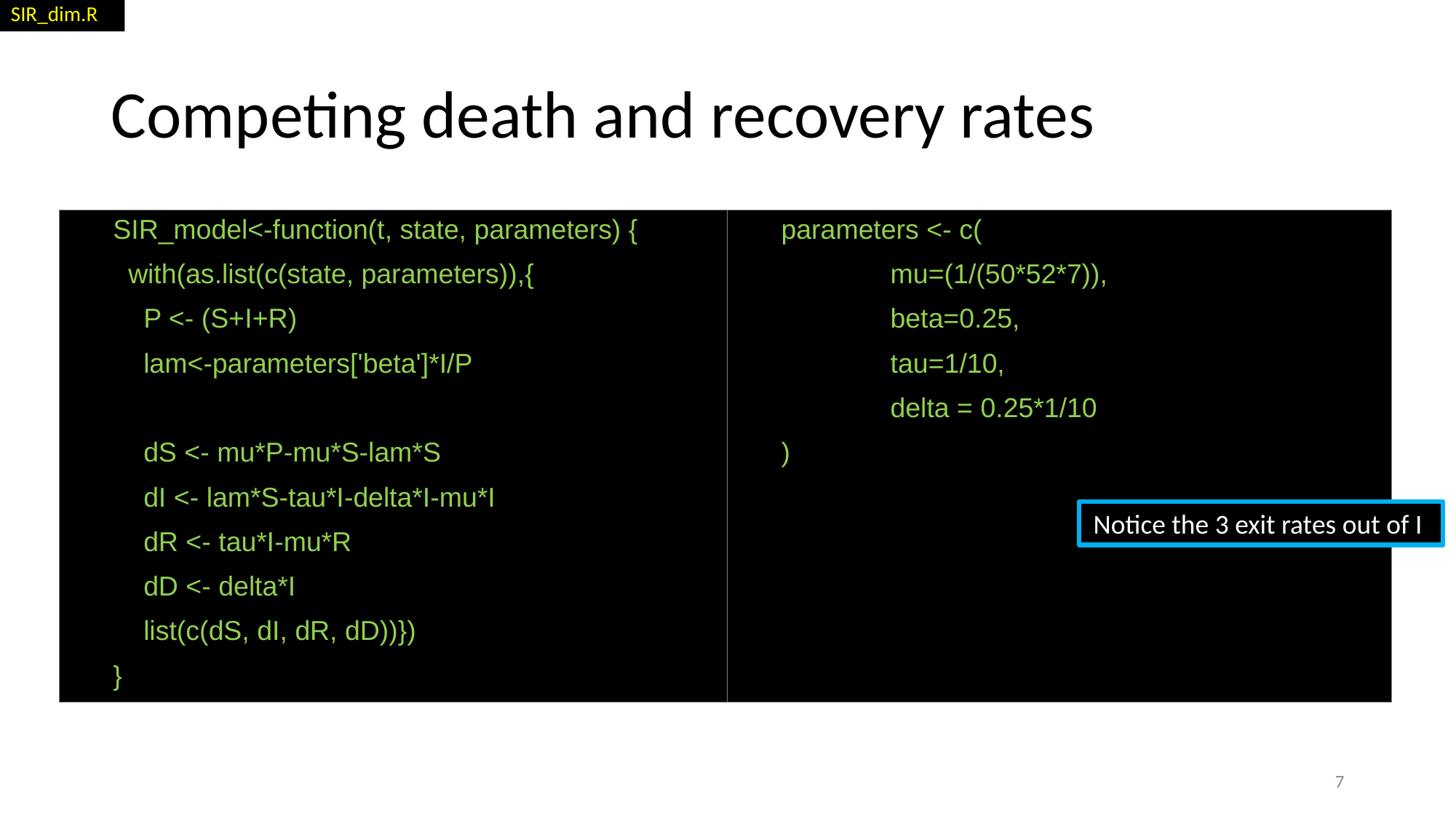

SIR_dim.R
# Competing death and recovery rates
parameters <- c(
 	mu=(1/(50*52*7)),
  	beta=0.25,
  	tau=1/10,
  	delta = 0.25*1/10
)

SIR_model<-function(t, state, parameters) {
  with(as.list(c(state, parameters)),{
    P <- (S+I+R)
    lam<-parameters['beta']*I/P

    dS <- mu*P-mu*S-lam*S
    dI <- lam*S-tau*I-delta*I-mu*I
    dR <- tau*I-mu*R
    dD <- delta*I
    list(c(dS, dI, dR, dD))})
}
Notice the 3 exit rates out of I
7